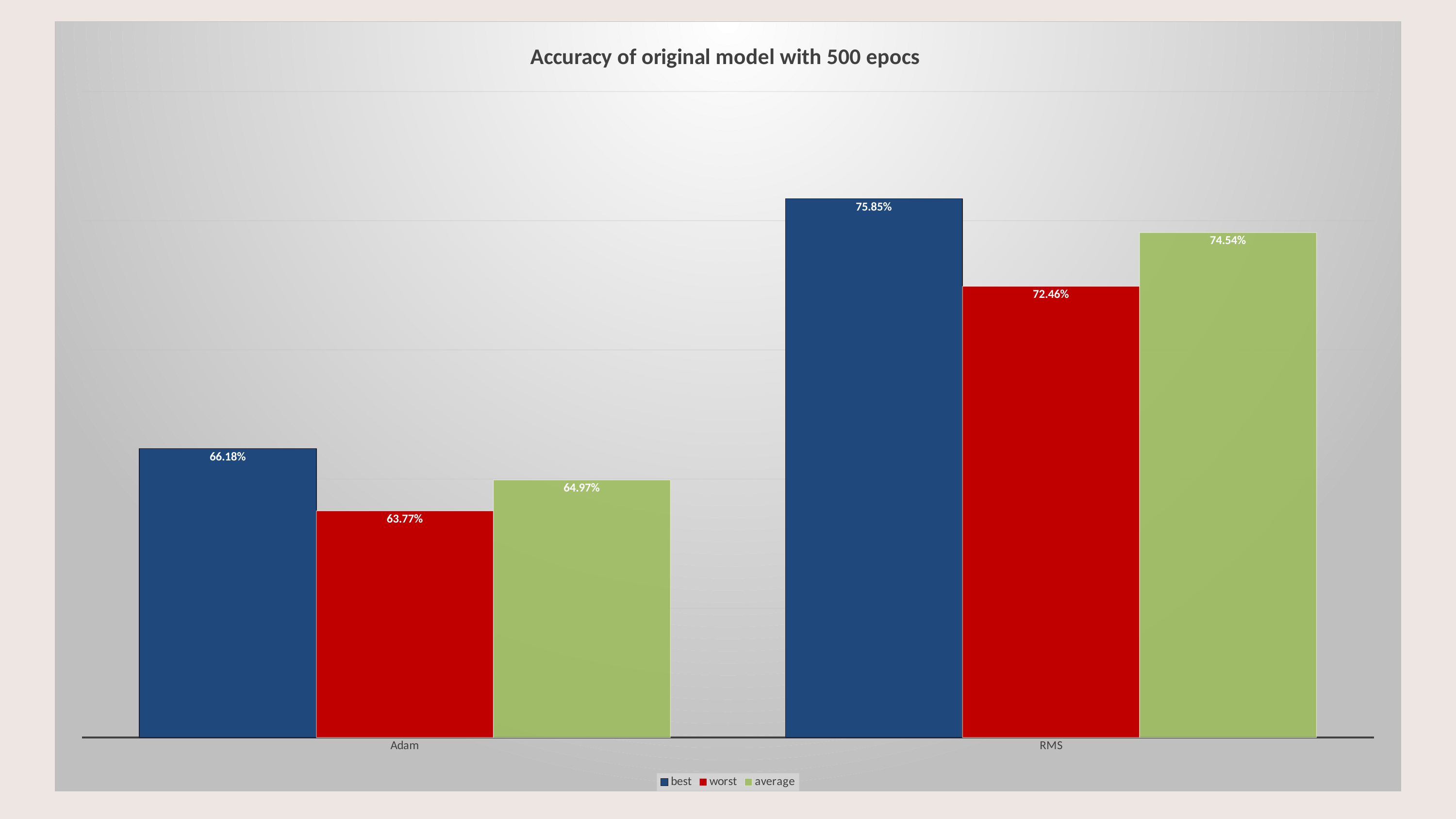

### Chart: Accuracy of original model with 500 epocs

| Category | best | worst | average |
|---|---|---|---|
| Adam | 0.6618 | 0.6377 | 0.6497 |
| RMS | 0.7585 | 0.7246 | 0.7454 |